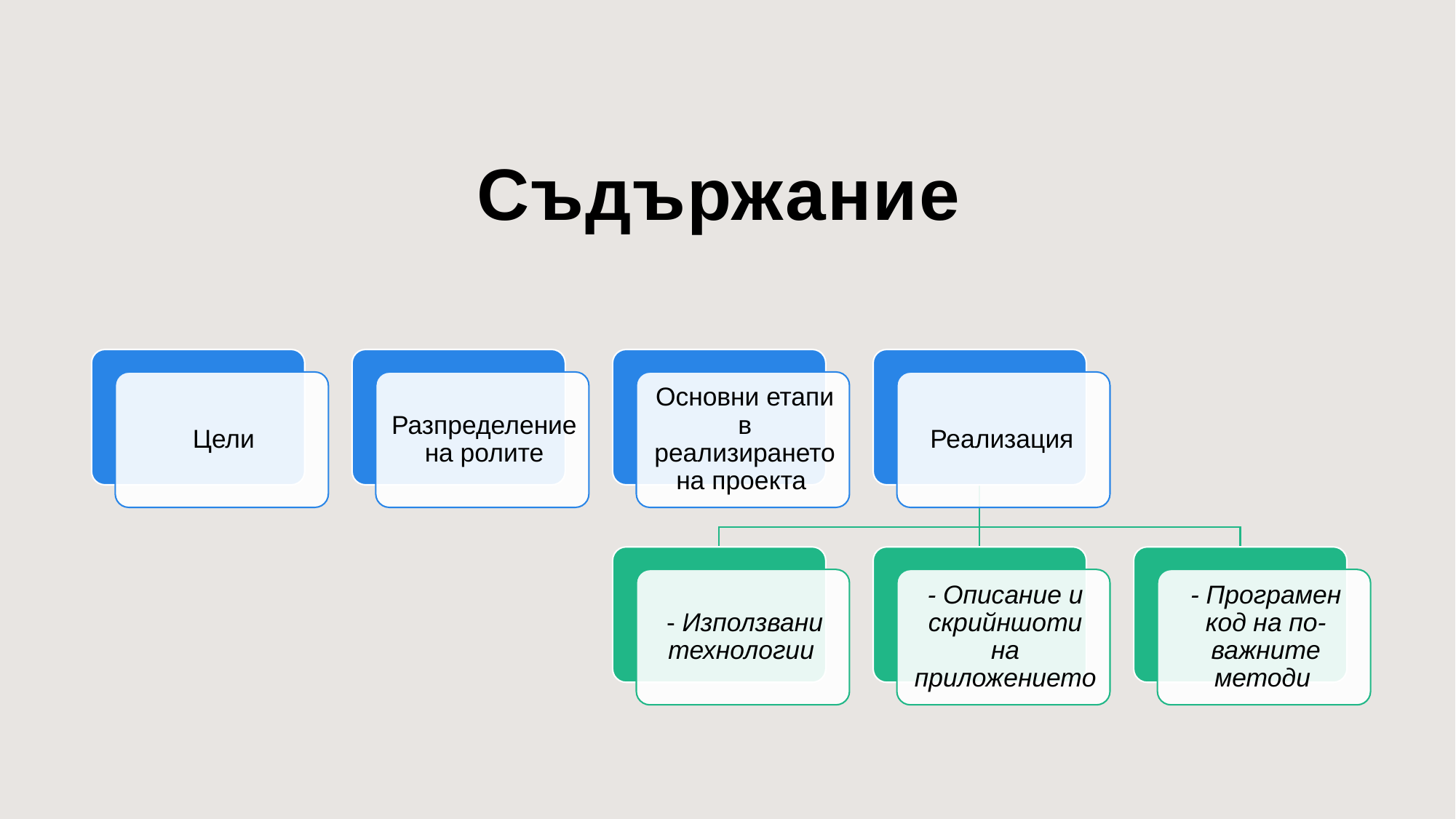

# Съдържание
Цели
Разпределение на ролите
Основни етапи в реализирането на проекта
Реализация
- Използвани технологии
- Описание и скрийншоти на приложението
- Програмен код на по-важните методи